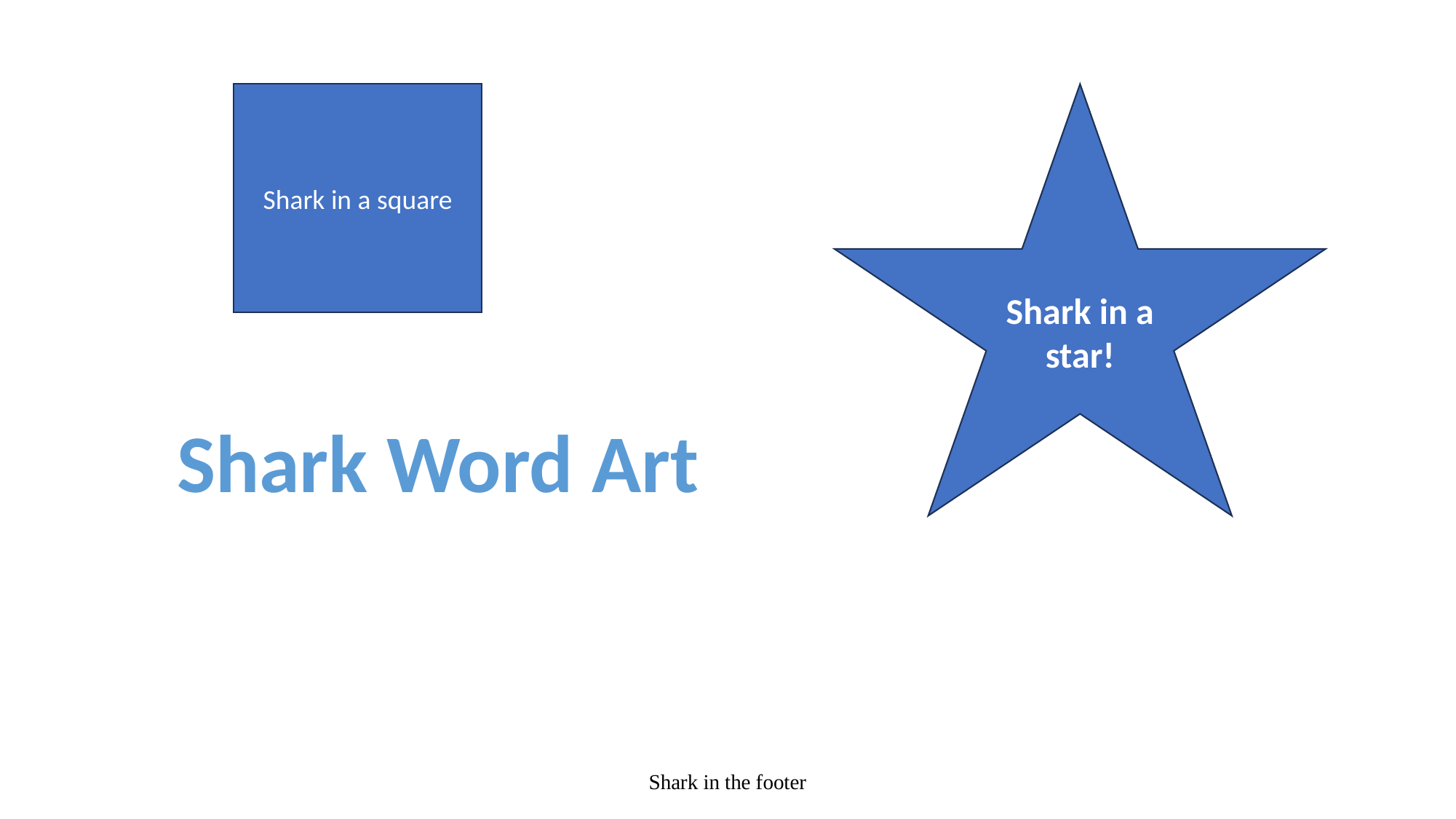

Shark in a square
Shark in a star!
Shark Word Art
Shark in the footer